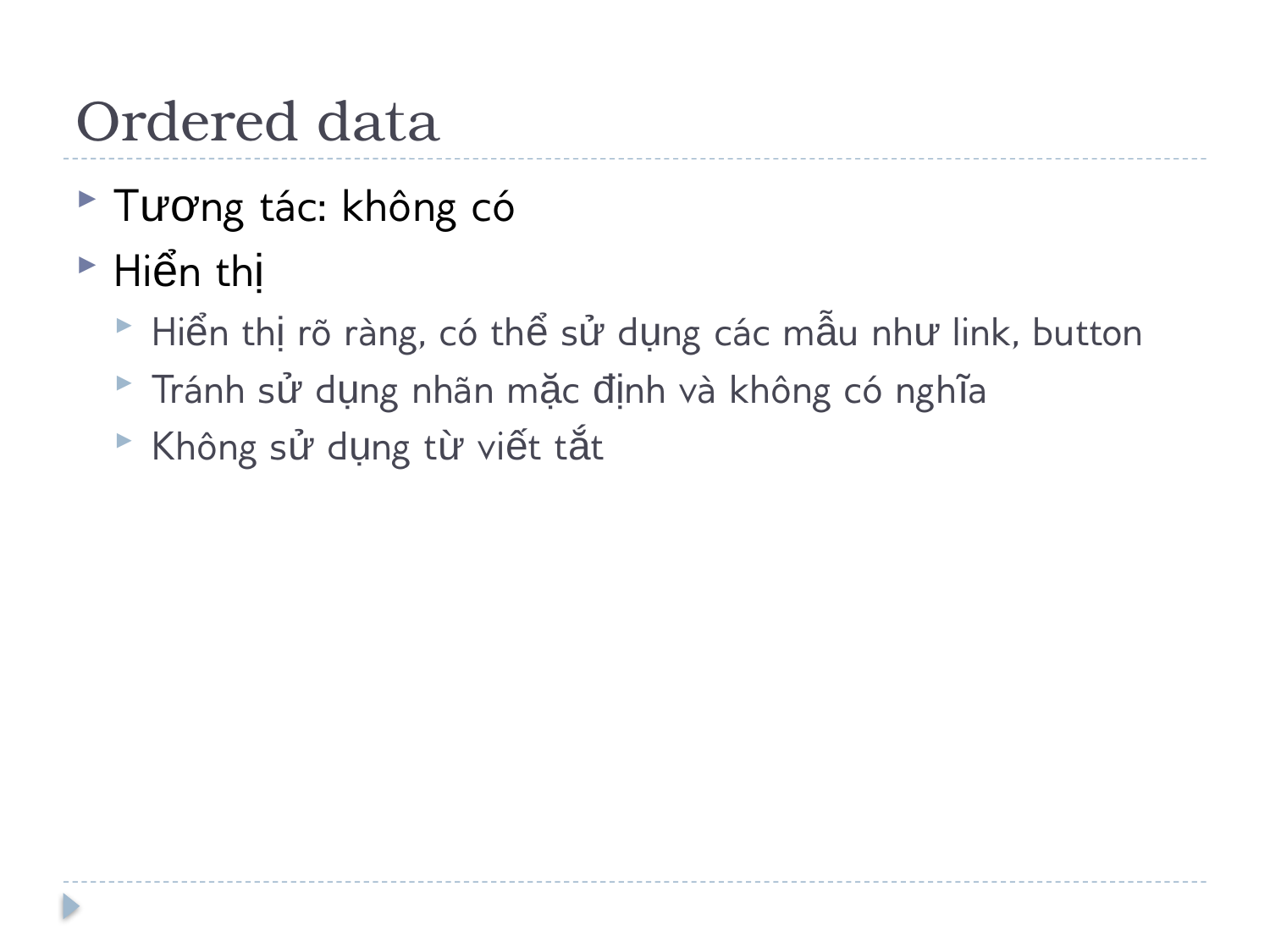

# Ordered data
Tương tác: không có
Hiển thị
Hiển thị rõ ràng, có thể sử dụng các mẫu như link, button
Tránh sử dụng nhãn mặc định và không có nghĩa
Không sử dụng từ viết tắt